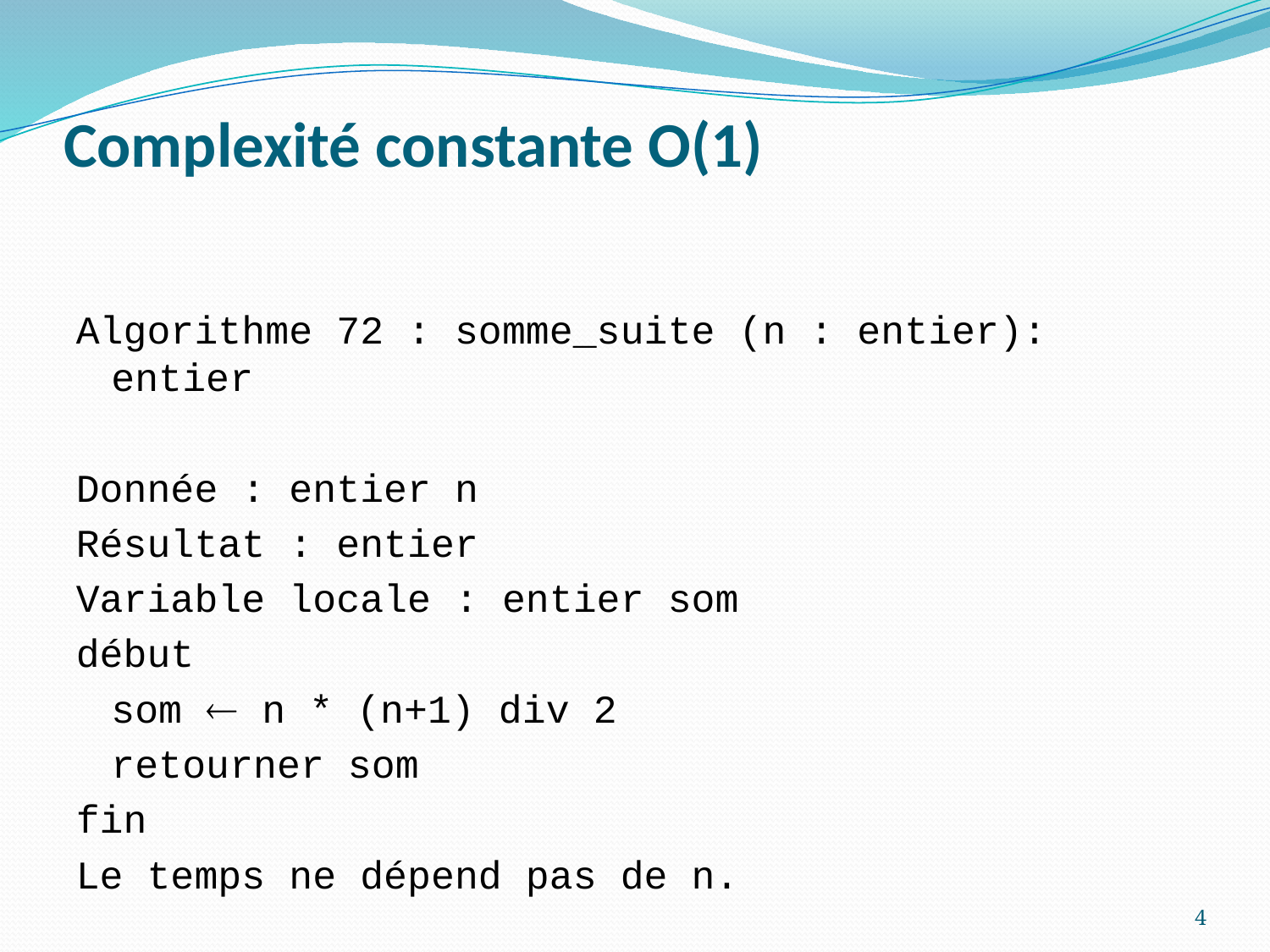

# Complexité constante O(1)
Algorithme 72 : somme_suite (n : entier): entier

Donnée : entier n
Résultat : entier
Variable locale : entier som
début
	som ← n * (n+1) div 2
	retourner som
fin
Le temps ne dépend pas de n.

4